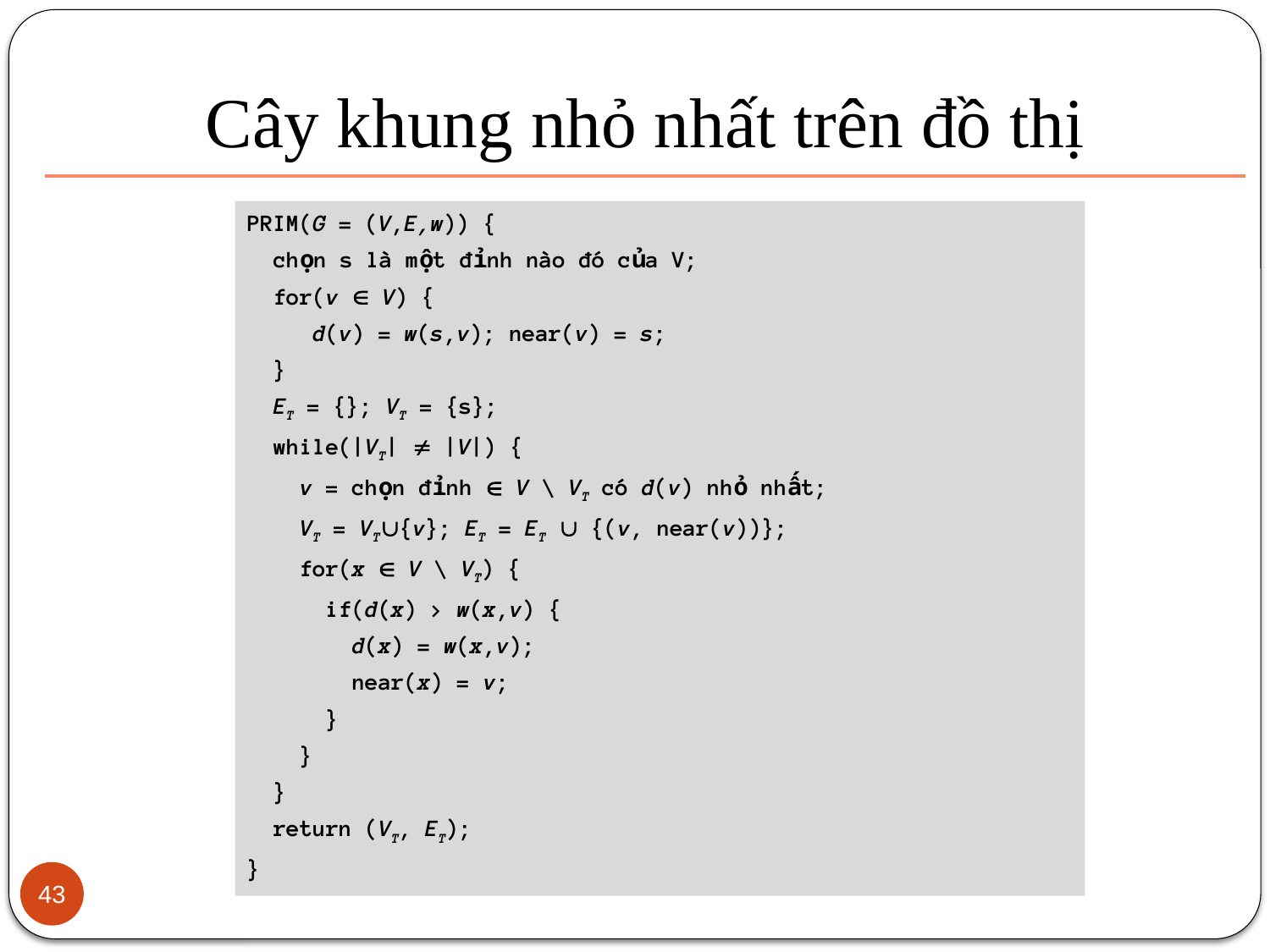

# Cây khung nhỏ nhất trên đồ thị
PRIM(G = (V,E,w)) {
  chọn s là một đỉnh nào đó của V;
  for(v ∈ V) {
     d(v) = w(s,v); near(v) = s;
  }
  ET = {}; VT = {s};
  while(|VT| ≠ |V|) {
    v = chọn đỉnh ∈ V \ VT có d(v) nhỏ nhất;
    VT = VT∪{v}; ET = ET ∪ {(v, near(v))};
    for(x ∈ V \ VT) {
      if(d(x) > w(x,v) {
        d(x) = w(x,v);
        near(x) = v;
      }
    }
  }
  return (VT, ET);
}

43